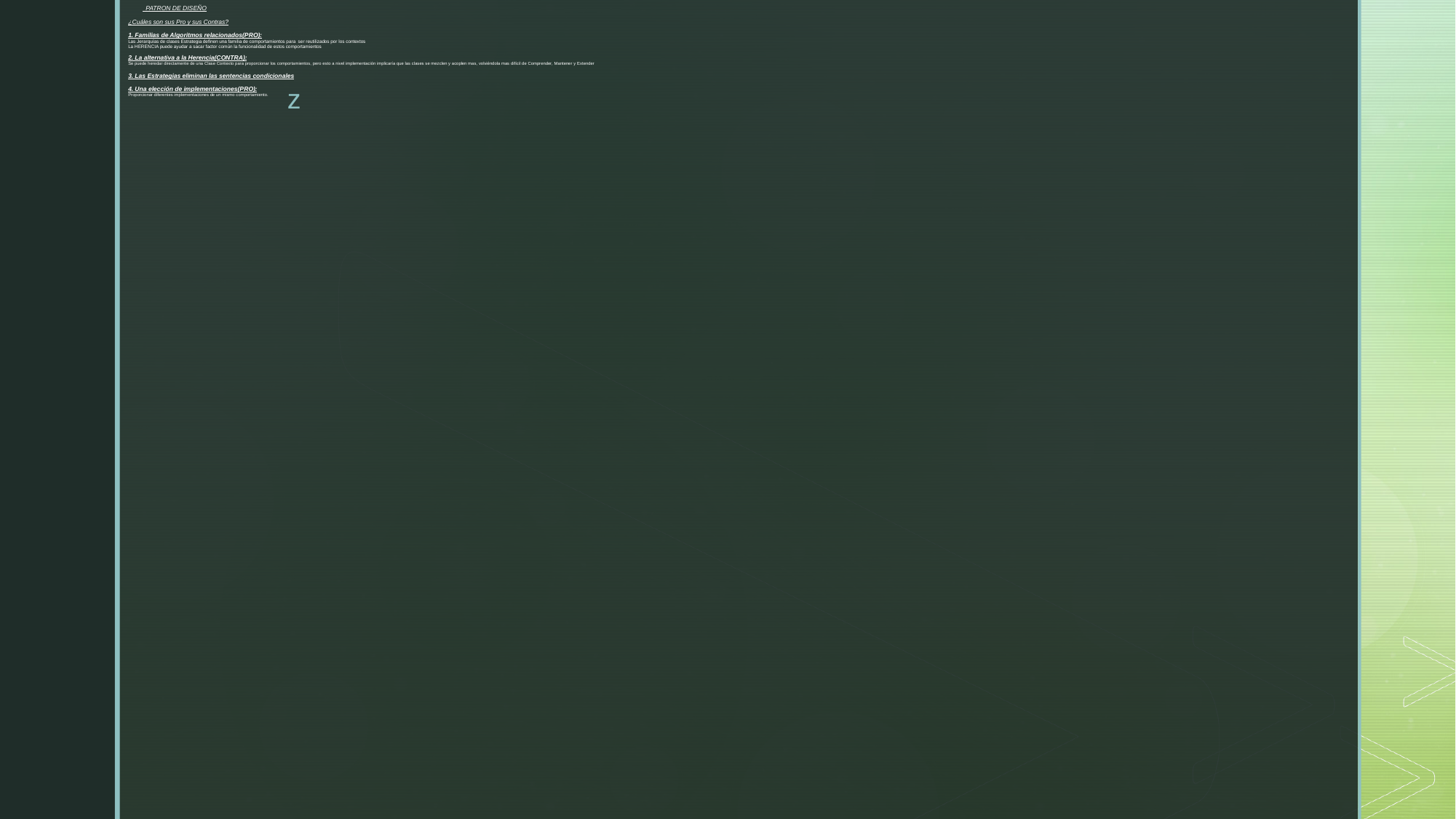

# PATRON DE DISEÑO ¿Cuáles son sus Pro y sus Contras? 1. Familias de Algoritmos relacionados(PRO): Las Jerarquías de clases Estrategia definen una familia de comportamientos para  ser reutilizados por los contextos La HERENCIA puede ayudar a sacar factor común la funcionalidad de estos comportamientos 2. La alternativa a la Herencia(CONTRA): Se puede heredar directamente de una Clase Contexto para proporcionar los comportamientos, pero esto a nivel implementación implicaría que las clases se mezclen y acoplen mas, volviéndola mas difícil de Comprender, Mantener y Extender 3. Las Estrategias eliminan las sentencias condicionales 4. Una elección de implementaciones(PRO): Proporcionar diferentes implementaciones de un mismo comportamiento.